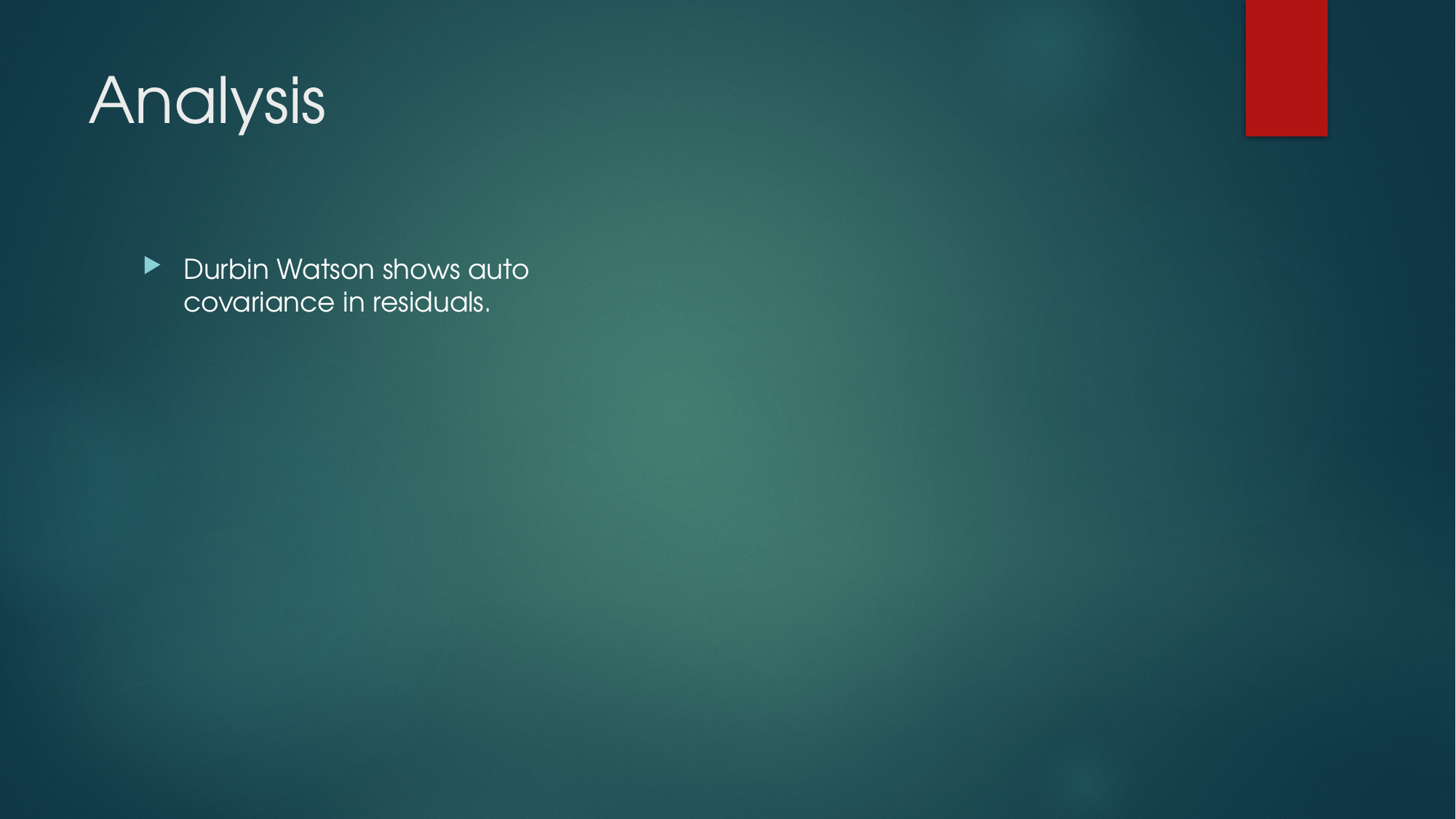

# Analysis

Durbin Watson shows auto covariance in residuals.